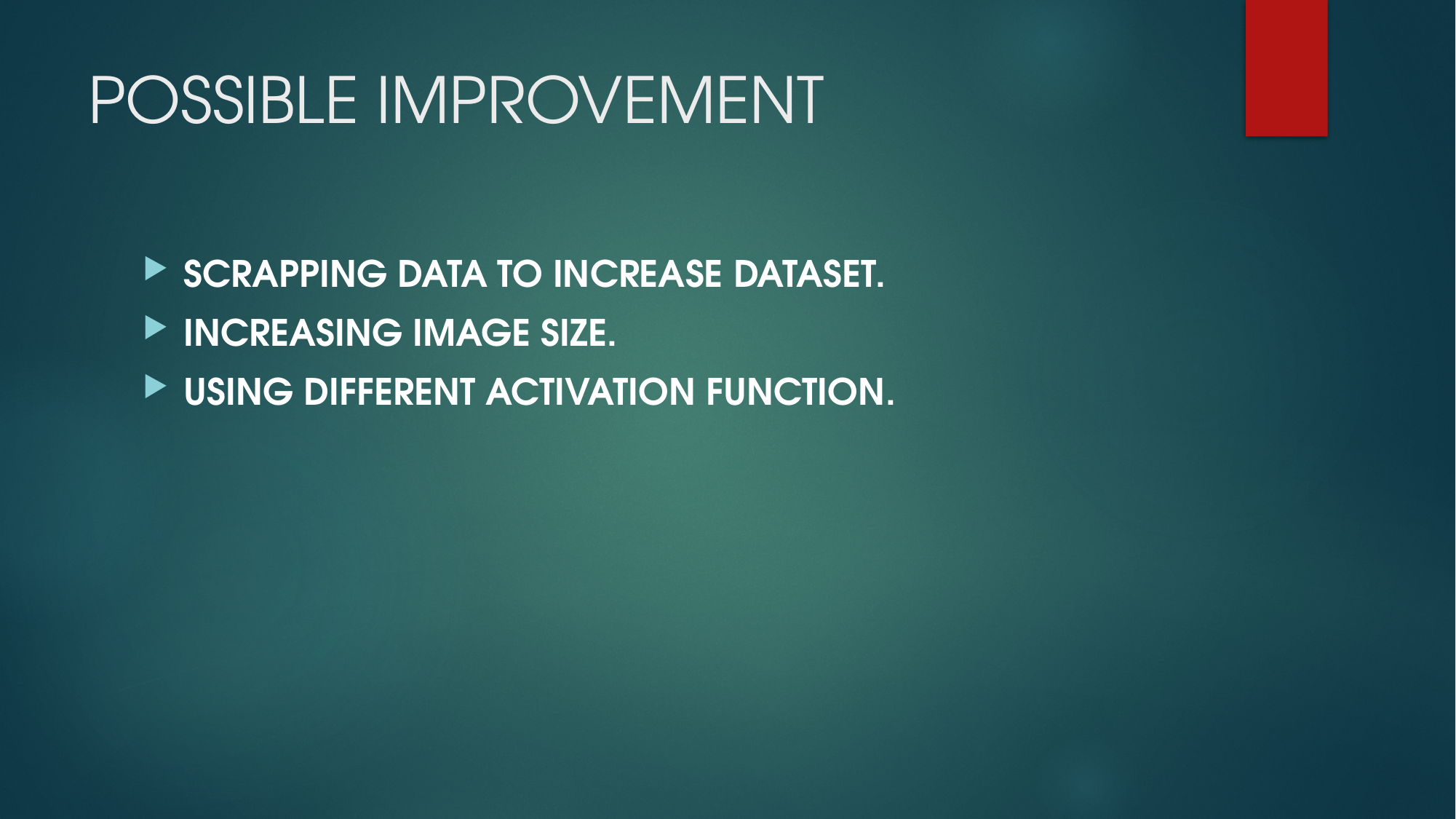

# POSSIBLE IMPROVEMENT
SCRAPPING DATA TO INCREASE DATASET.
INCREASING IMAGE SIZE.
USING DIFFERENT ACTIVATION FUNCTION.